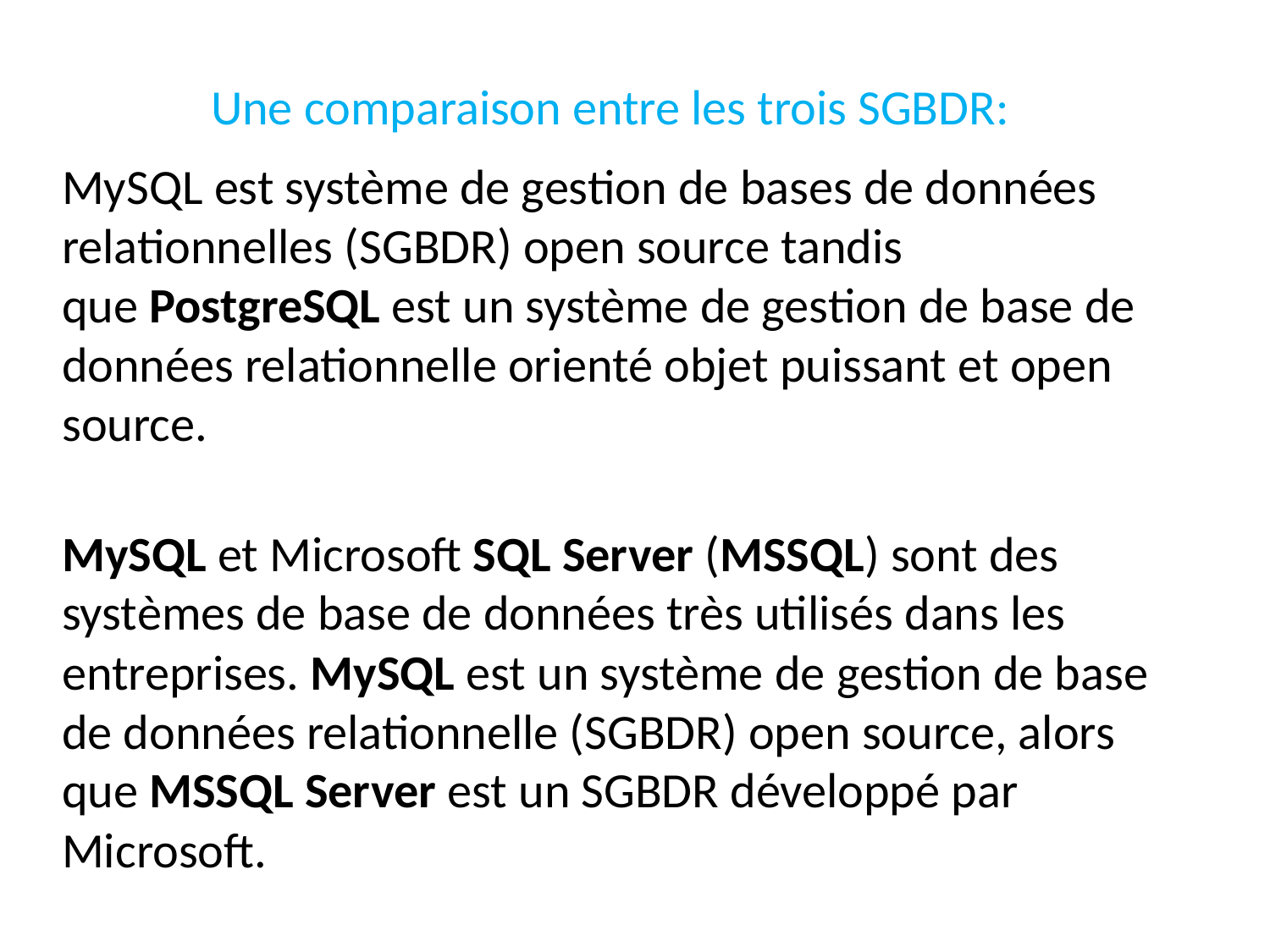

Une comparaison entre les trois SGBDR:

MySQL est système de gestion de bases de données relationnelles (SGBDR) open source tandis que PostgreSQL est un système de gestion de base de données relationnelle orienté objet puissant et open source.
MySQL et Microsoft SQL Server (MSSQL) sont des systèmes de base de données très utilisés dans les entreprises. MySQL est un système de gestion de base de données relationnelle (SGBDR) open source, alors que MSSQL Server est un SGBDR développé par Microsoft.